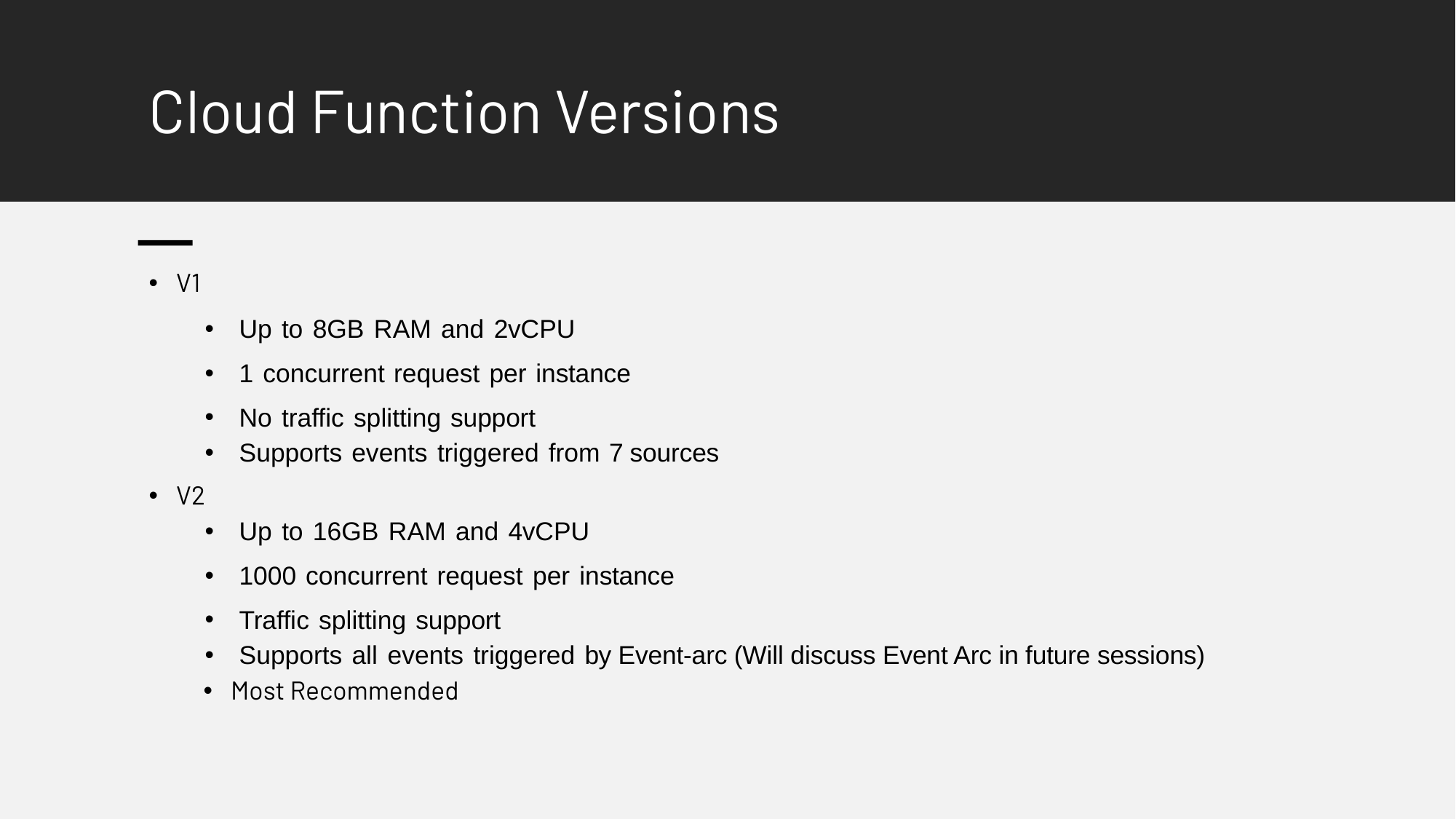

# Cloud Function Versions

V1
Up to 8GB RAM and 2vCPU
1 concurrent request per instance
No traffic splitting support
Supports events triggered from 7 sources
V2
Up to 16GB RAM and 4vCPU
1000 concurrent request per instance
Traffic splitting support
Supports all events triggered by Event-arc (Will discuss Event Arc in future sessions)
Most Recommended